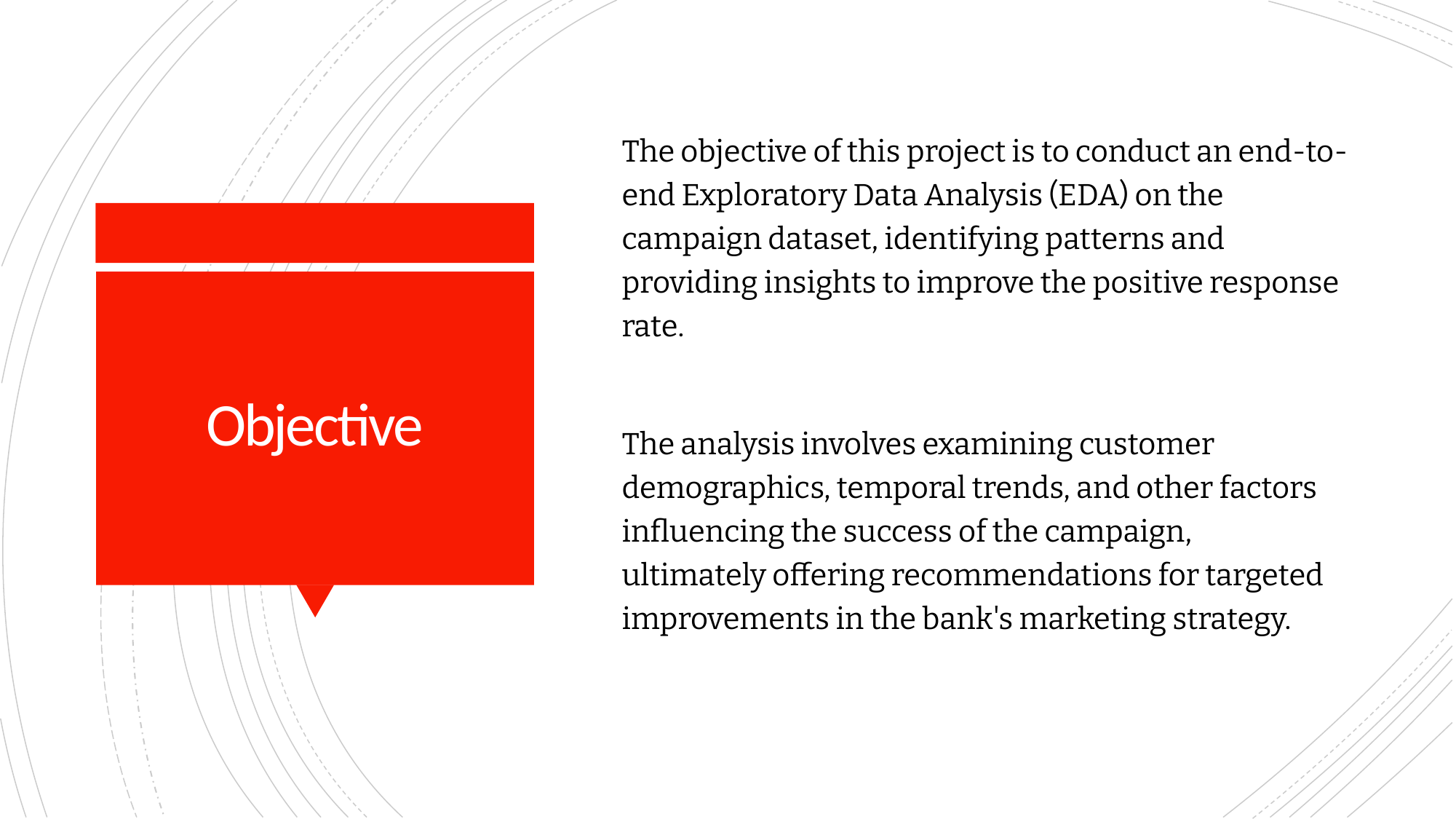

The objective of this project is to conduct an end-to-end Exploratory Data Analysis (EDA) on the campaign dataset, identifying patterns and providing insights to improve the positive response rate.

The analysis involves examining customer demographics, temporal trends, and other factors influencing the success of the campaign, ultimately offering recommendations for targeted improvements in the bank's marketing strategy.

# Objective